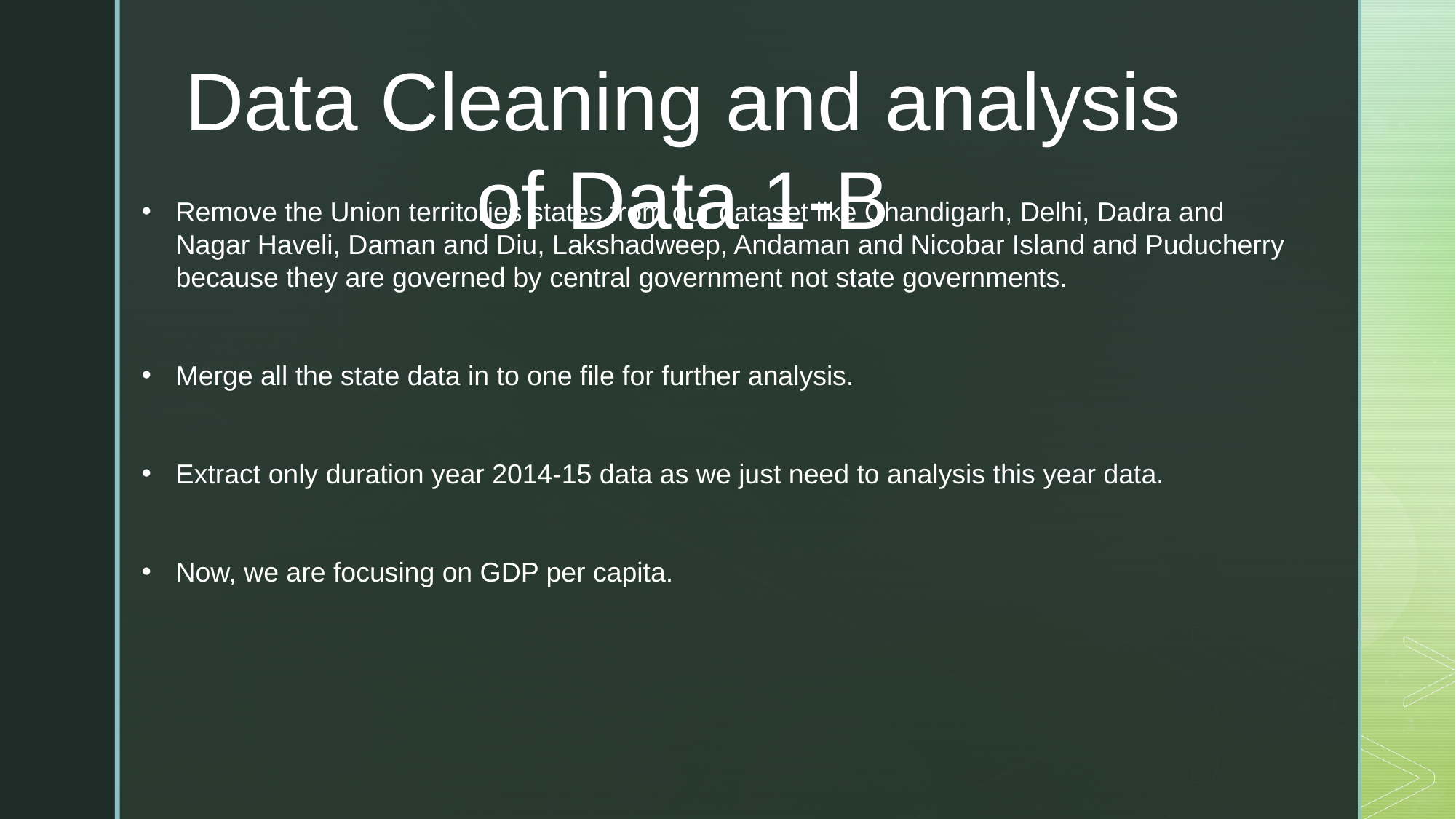

Data Cleaning and analysis of Data 1-B
Remove the Union territories states from our dataset like Chandigarh, Delhi, Dadra and Nagar Haveli, Daman and Diu, Lakshadweep, Andaman and Nicobar Island and Puducherry because they are governed by central government not state governments.

Merge all the state data in to one file for further analysis.

Extract only duration year 2014-15 data as we just need to analysis this year data.

Now, we are focusing on GDP per capita.